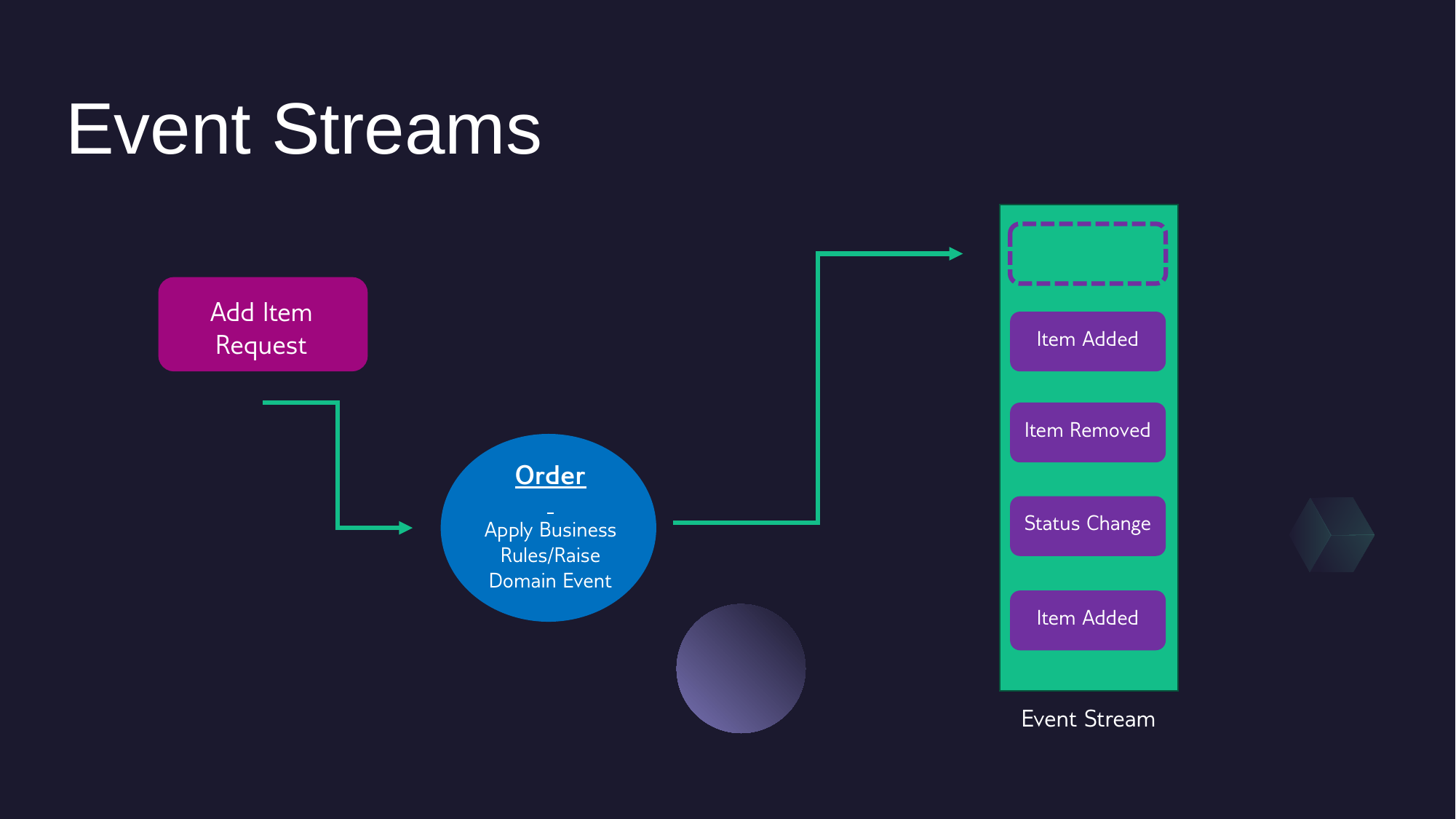

Event Streams

Add Item Request

Item Added

Item Removed

Order

Apply Business Rules/Raise Domain Event

Status Change

Item Added
Event Stream